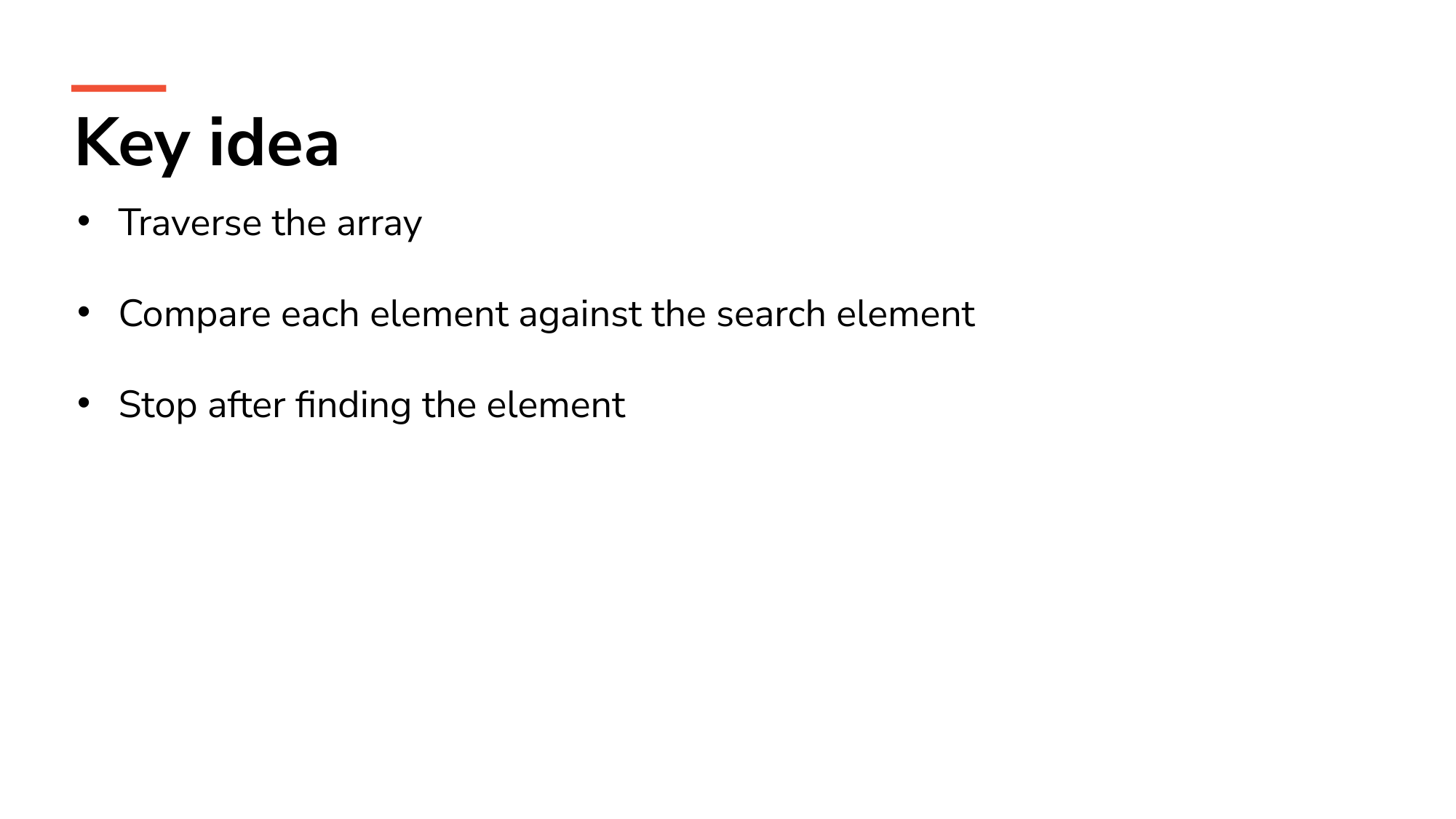

Key idea
Traverse the array

Compare each element against the search element

Stop after finding the element